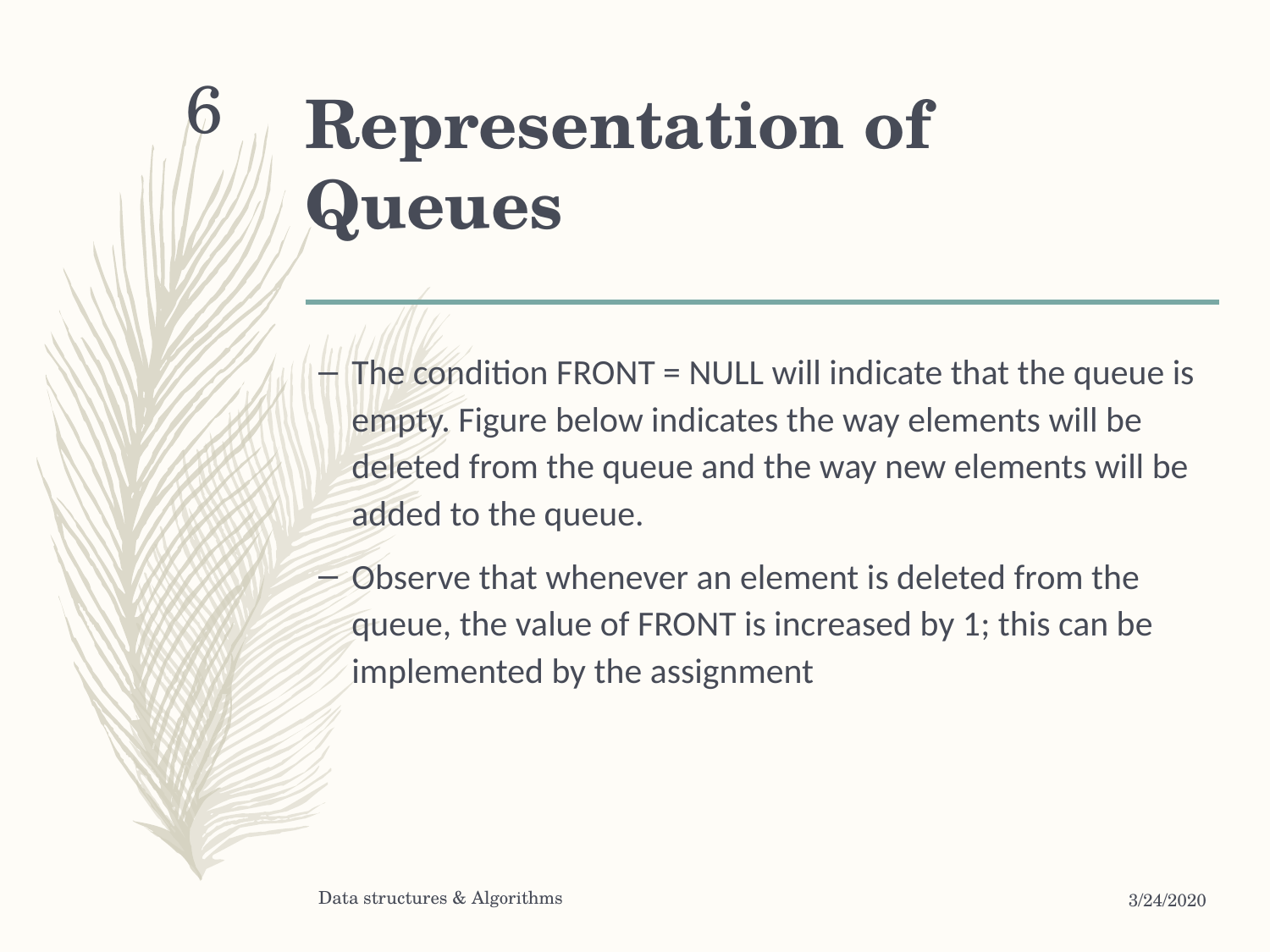

# Representation of Queues
6
The condition FRONT = NULL will indicate that the queue is empty. Figure below indicates the way elements will be deleted from the queue and the way new elements will be added to the queue.
Observe that whenever an element is deleted from the queue, the value of FRONT is increased by 1; this can be implemented by the assignment
Data structures & Algorithms
3/24/2020